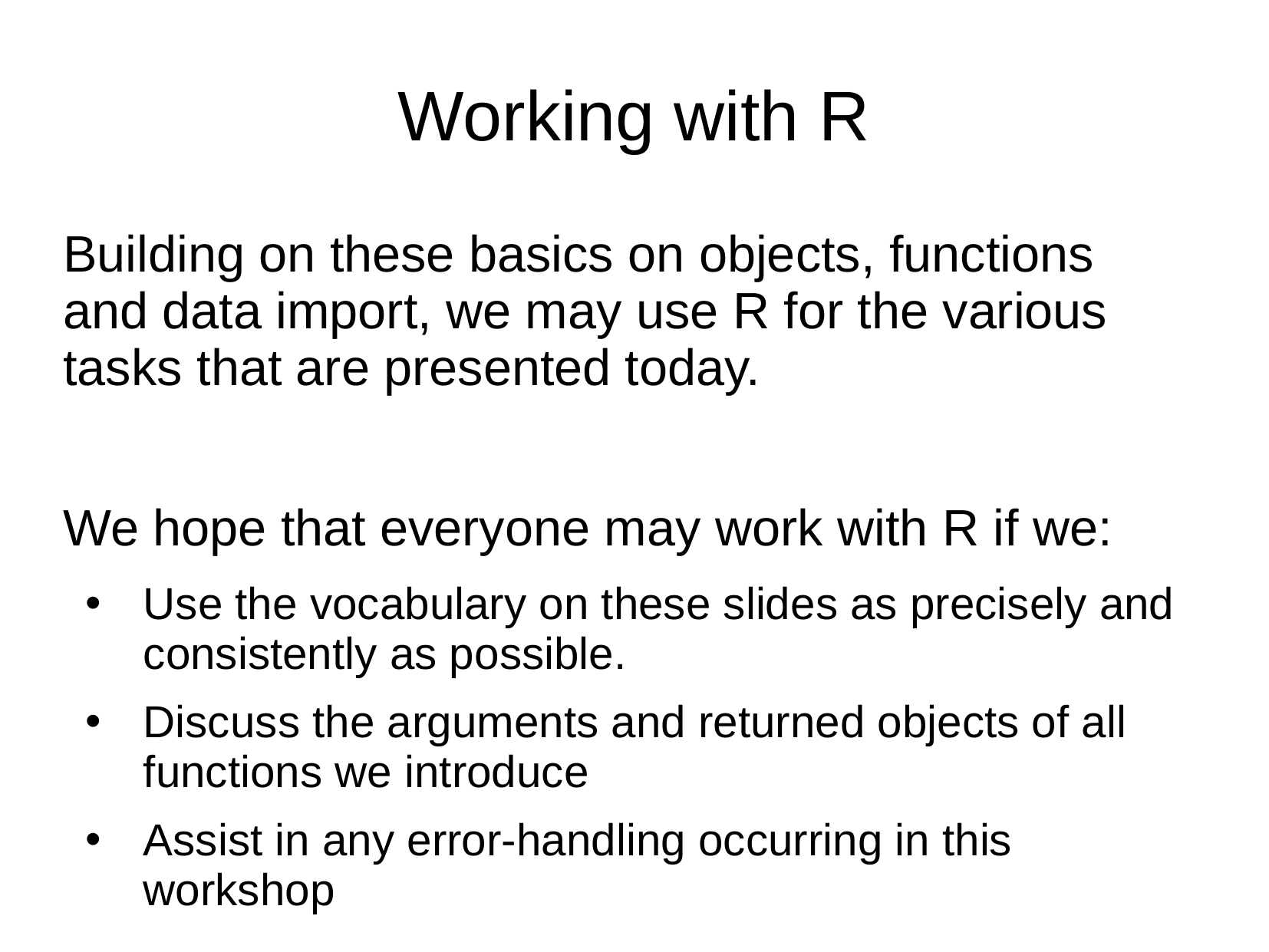

# Working with R
Building on these basics on objects, functions and data import, we may use R for the various tasks that are presented today.

We hope that everyone may work with R if we:
Use the vocabulary on these slides as precisely and consistently as possible.
Discuss the arguments and returned objects of all functions we introduce
Assist in any error-handling occurring in this workshop